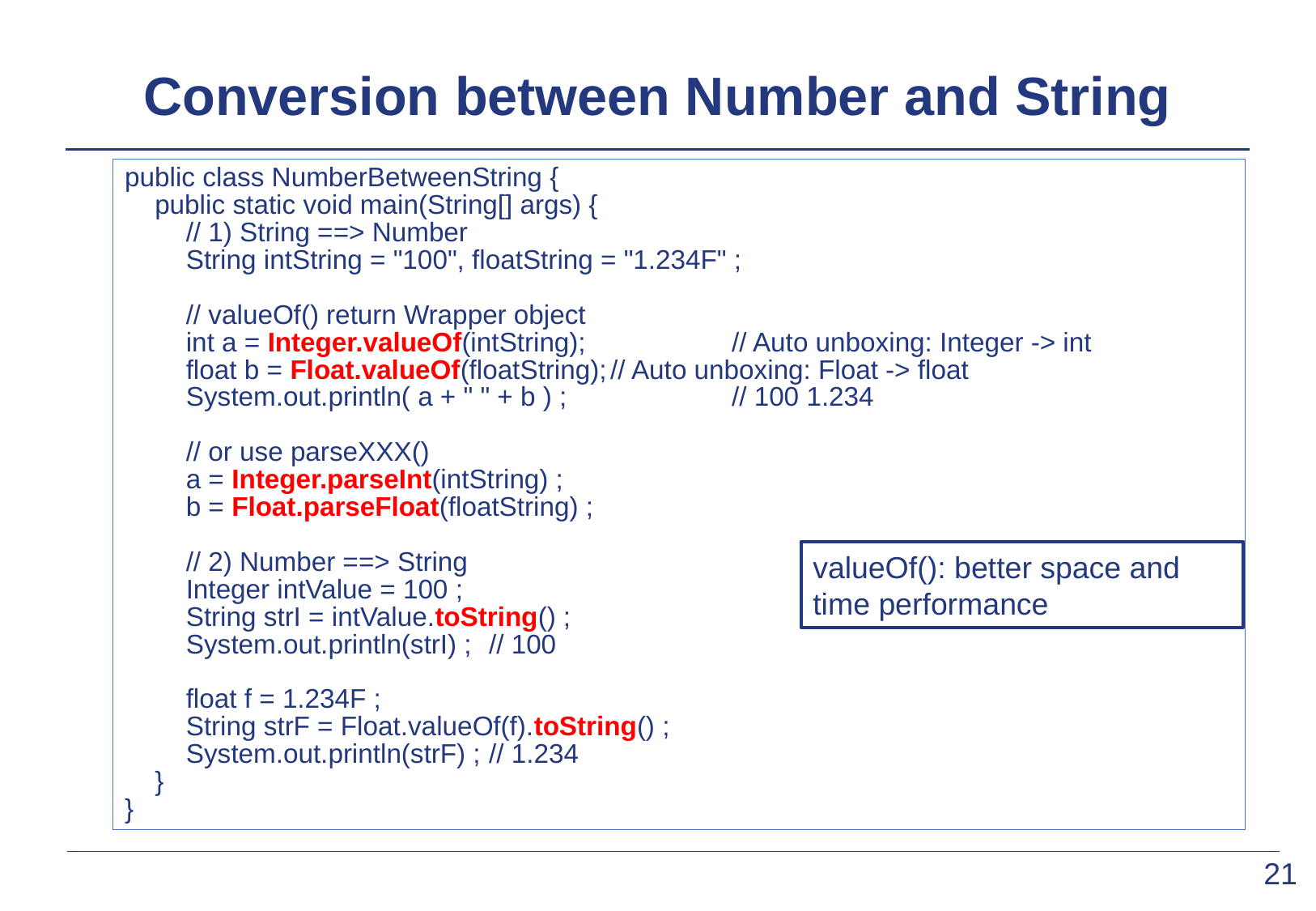

# Conversion between Number and String
public class NumberBetweenString {
	public static void main(String[] args) {
		// 1) String ==> Number
		String intString = "100", floatString = "1.234F" ;

		// valueOf() return Wrapper object
		int a = Integer.valueOf(intString);		// Auto unboxing: Integer -> int
		float b = Float.valueOf(floatString);	// Auto unboxing: Float -> float
		System.out.println( a + " " + b ) ;		// 100 1.234

		// or use parseXXX()
		a = Integer.parseInt(intString) ;
		b = Float.parseFloat(floatString) ;

		// 2) Number ==> String
		Integer intValue = 100 ;
		String strI = intValue.toString() ;
		System.out.println(strI) ;	// 100

		float f = 1.234F ;
		String strF = Float.valueOf(f).toString() ;
		System.out.println(strF) ;	// 1.234
	}
}
valueOf(): better space and time performance